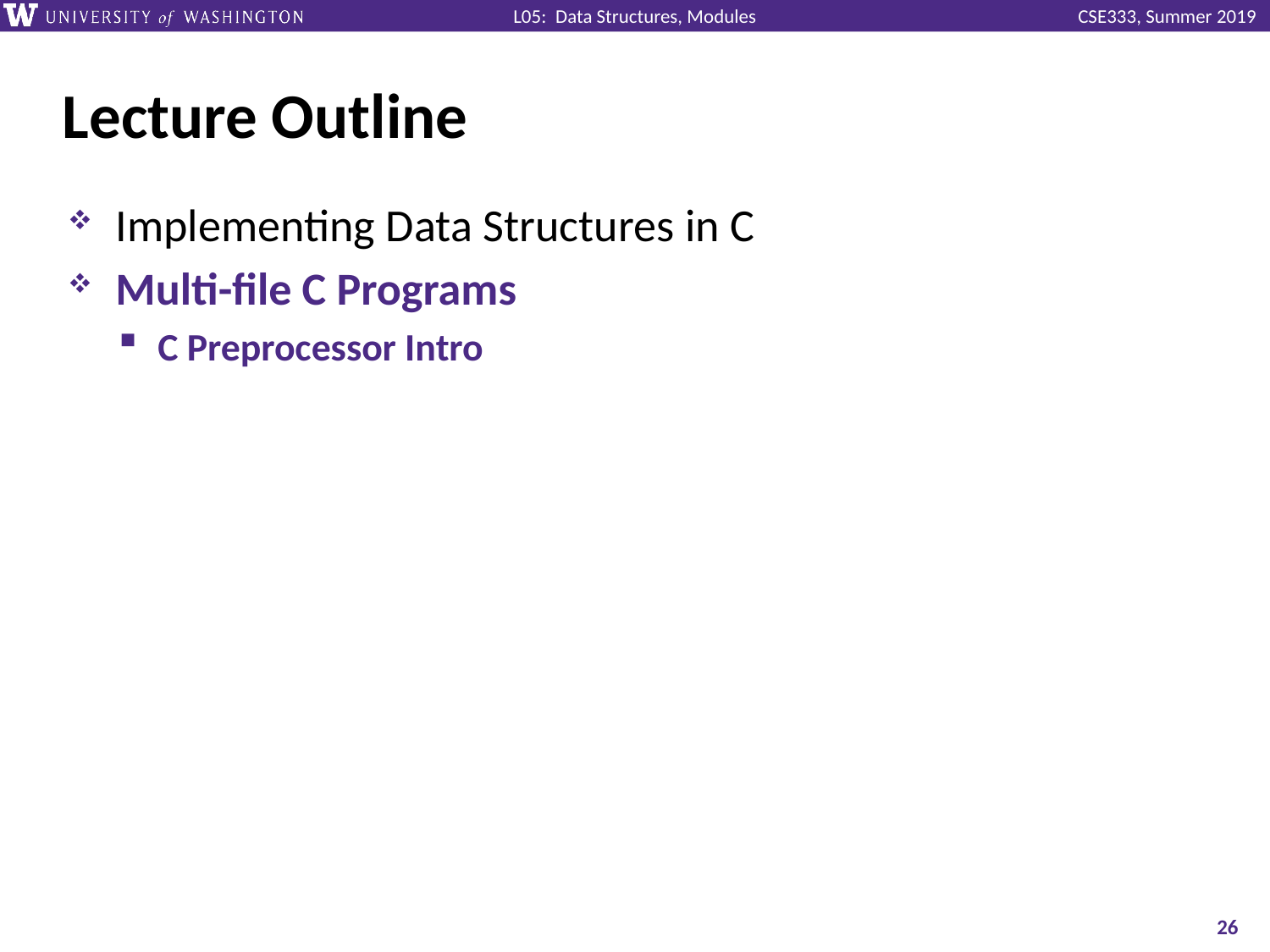

# Lecture Outline
Implementing Data Structures in C
Multi-file C Programs
C Preprocessor Intro

26